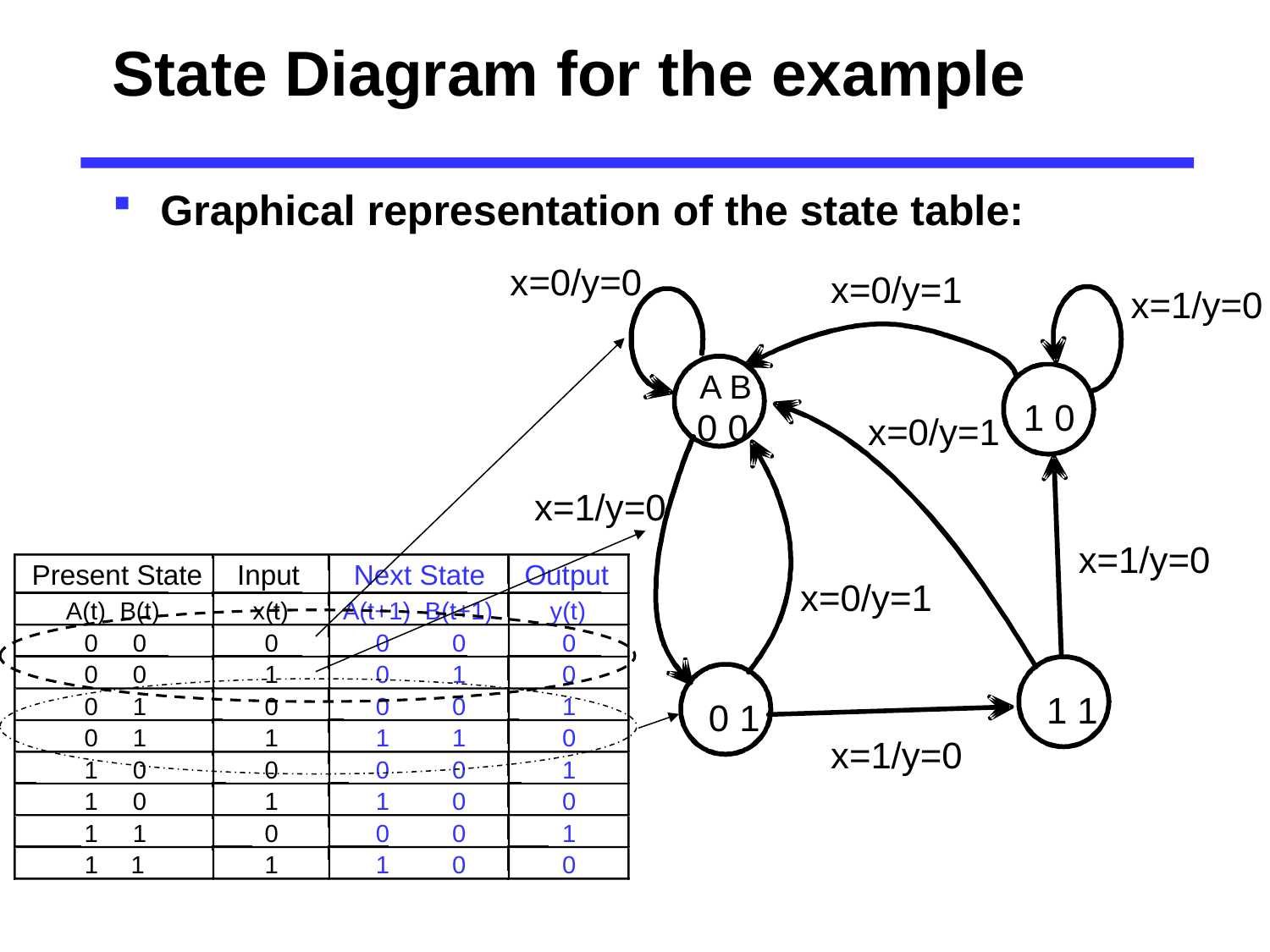

# State Diagram for the example
Graphical representation of the state table:
x=0/y=0

x=0/y=1

x=1/y=0

A B
0 0

1 0

1 1
0 1

x=0/y=1

x=1/y=0

x=1/y=0

x=0/y=1

Present State

Input

Next State

Output

A(t)  B(t)

x(t)

A(t+1)  B(t+1)

y(t)

0     0

0

0         0

0

0     0

1

0         1

0

0     1

0

0         0

1

0     1

1

1         1

0

1     0

0

0         0

1

1     0

1

1         0

0

1     1

0

0         0

1

1
 1

1

1         0

0

x=1/y=0